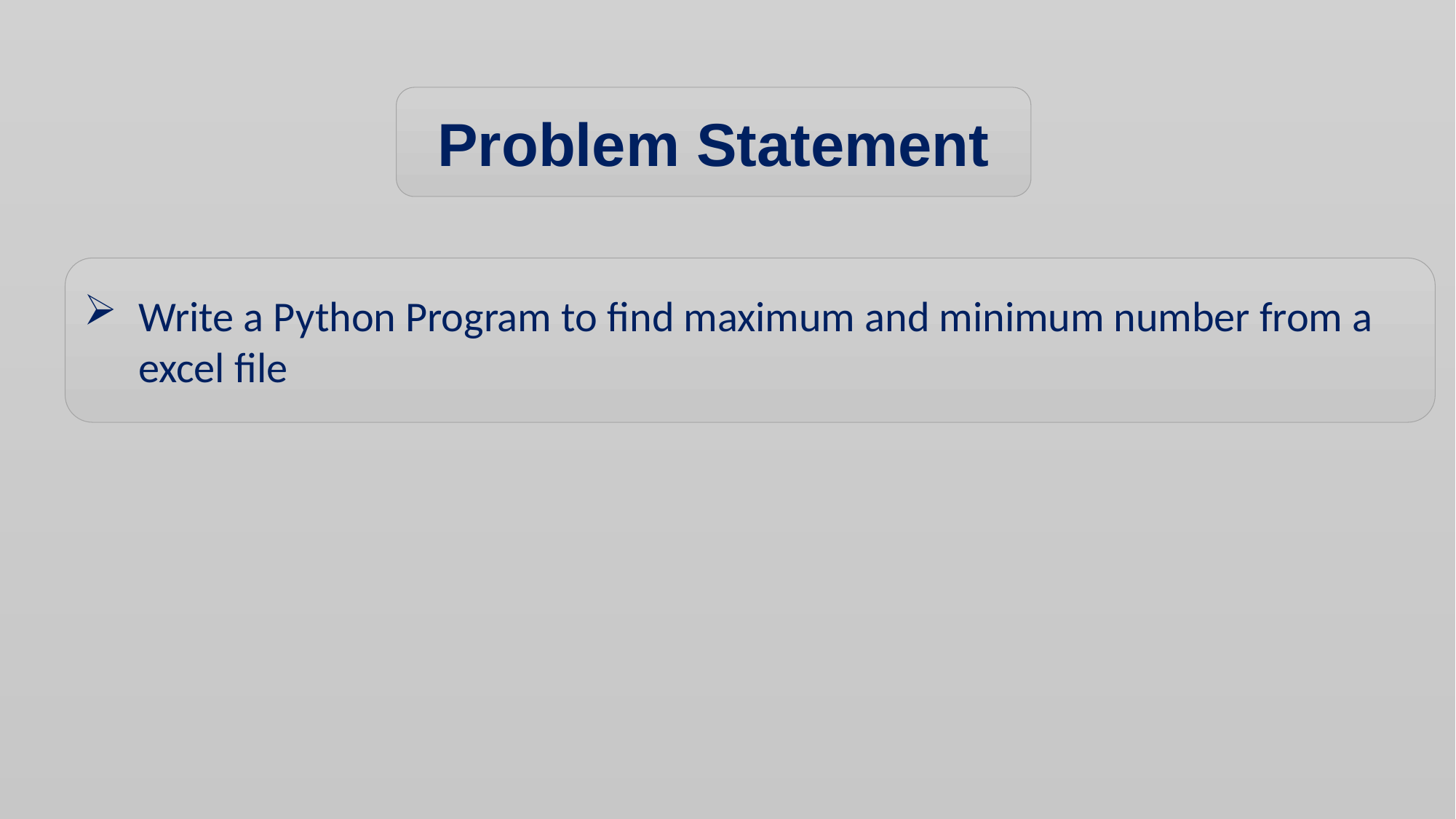

Problem Statement
Write a Python Program to find maximum and minimum number from a excel file